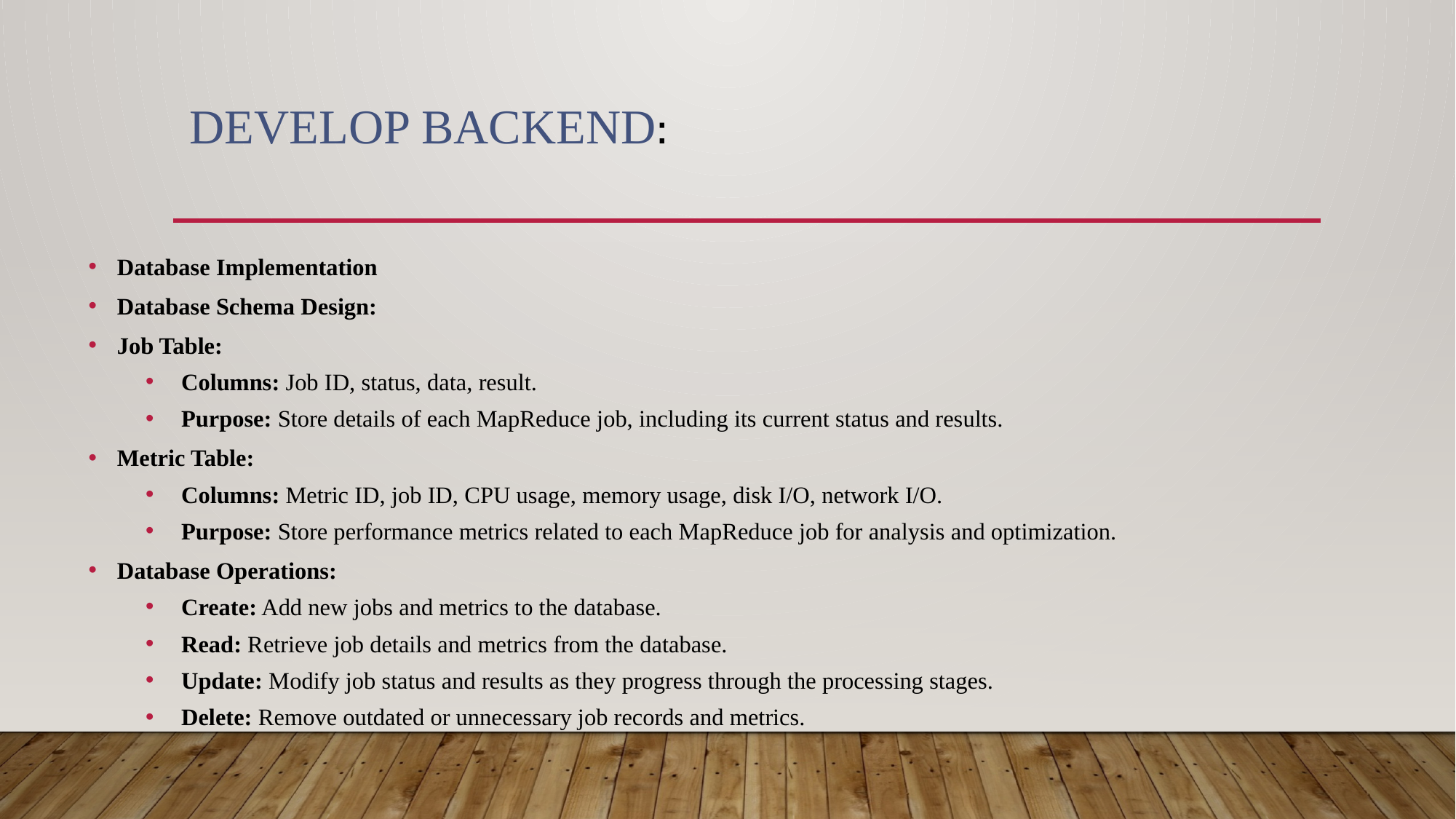

# DEVELOP BACKEND:
Database Implementation
Database Schema Design:
Job Table:
Columns: Job ID, status, data, result.
Purpose: Store details of each MapReduce job, including its current status and results.
Metric Table:
Columns: Metric ID, job ID, CPU usage, memory usage, disk I/O, network I/O.
Purpose: Store performance metrics related to each MapReduce job for analysis and optimization.
Database Operations:
Create: Add new jobs and metrics to the database.
Read: Retrieve job details and metrics from the database.
Update: Modify job status and results as they progress through the processing stages.
Delete: Remove outdated or unnecessary job records and metrics.